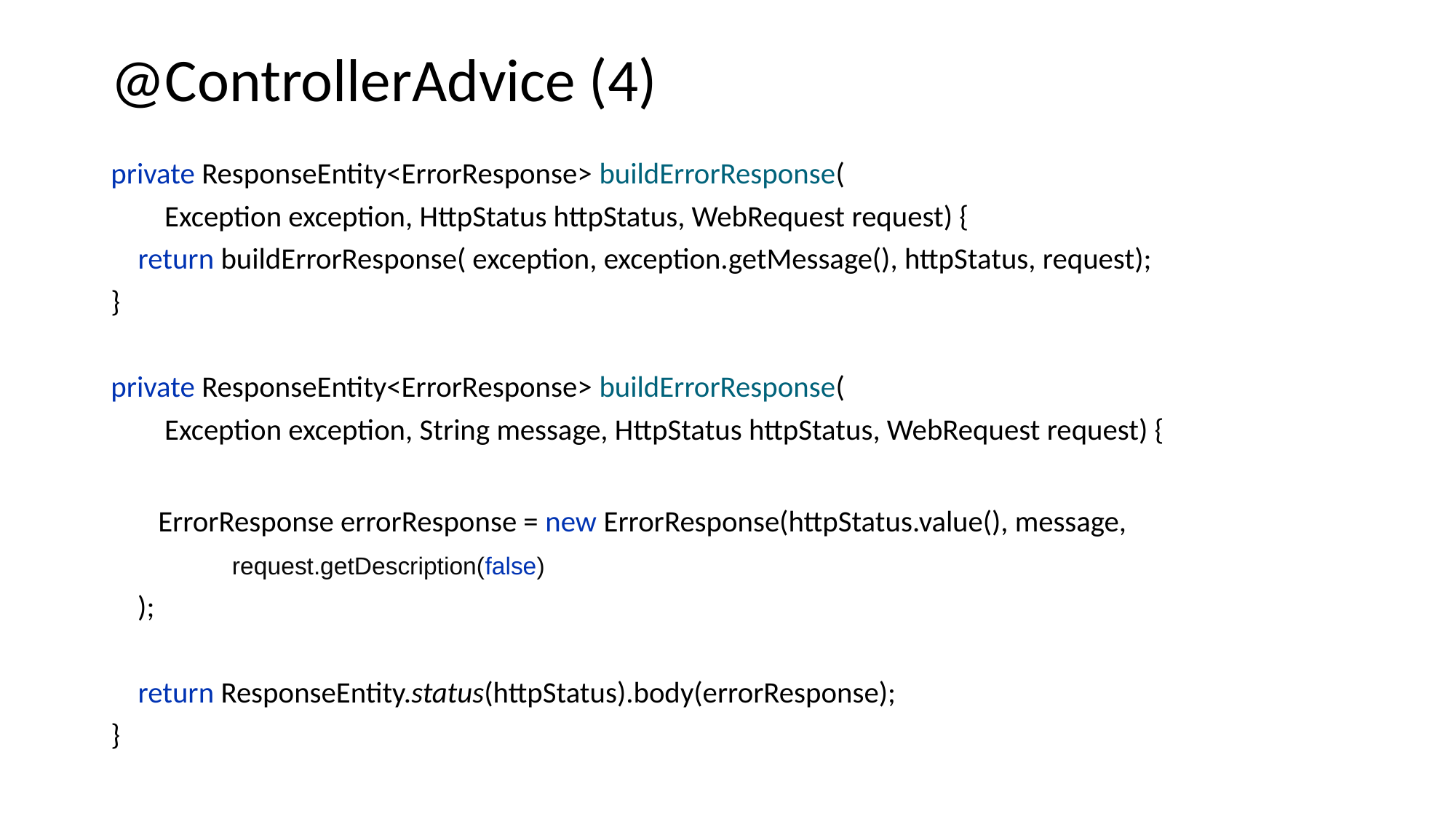

# @ControllerAdvice (4)
private ResponseEntity<ErrorResponse> buildErrorResponse(
        Exception exception, HttpStatus httpStatus, WebRequest request) {
    return buildErrorResponse( exception, exception.getMessage(), httpStatus, request);
}
private ResponseEntity<ErrorResponse> buildErrorResponse(
        Exception exception, String message, HttpStatus httpStatus, WebRequest request) {
       ErrorResponse errorResponse = new ErrorResponse(httpStatus.value(), message,
                  request.getDescription(false)
    );
    return ResponseEntity.status(httpStatus).body(errorResponse);
}